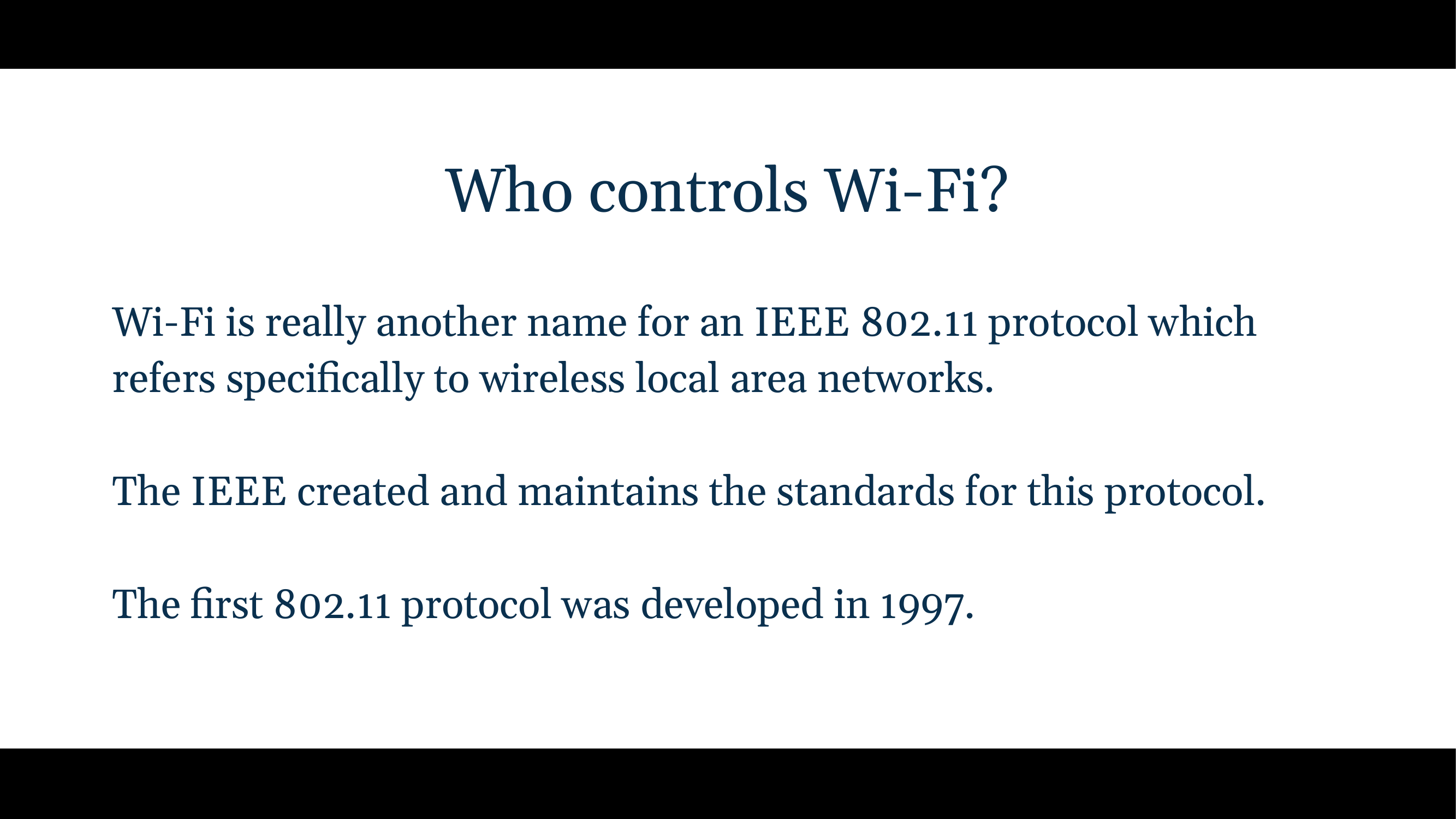

# Who controls Wi-Fi?

Wi-Fi is really another name for an IEEE 802.11 protocol which refers specifically to wireless local area networks.

The IEEE created and maintains the standards for this protocol.

The first 802.11 protocol was developed in 1997.